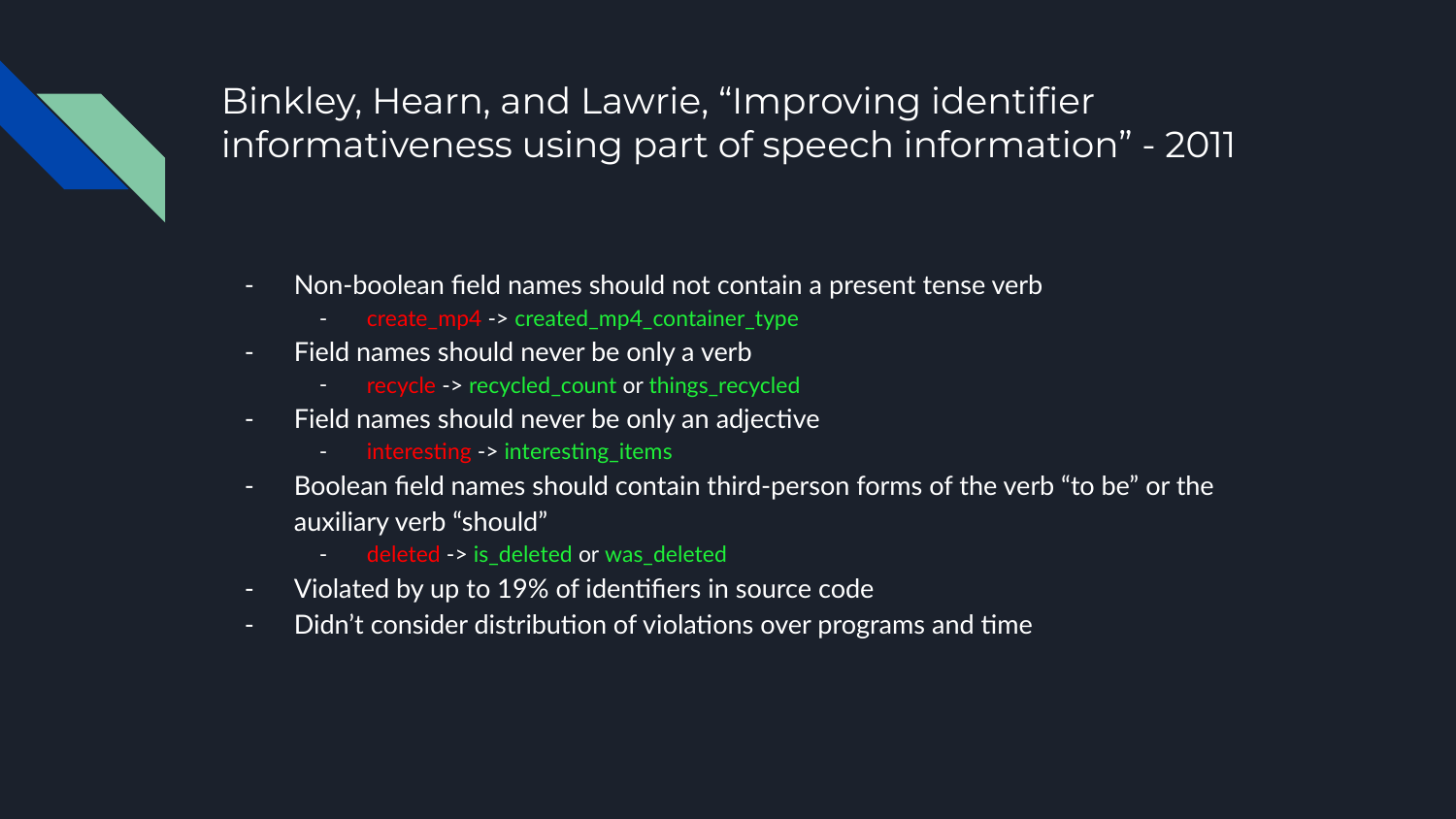

# Binkley, Hearn, and Lawrie, “Improving identifier informativeness using part of speech information” - 2011
Non-boolean field names should not contain a present tense verb
create_mp4 -> created_mp4_container_type
Field names should never be only a verb
recycle -> recycled_count or things_recycled
Field names should never be only an adjective
interesting -> interesting_items
Boolean field names should contain third-person forms of the verb “to be” or the auxiliary verb “should”
deleted -> is_deleted or was_deleted
Violated by up to 19% of identifiers in source code
Didn’t consider distribution of violations over programs and time